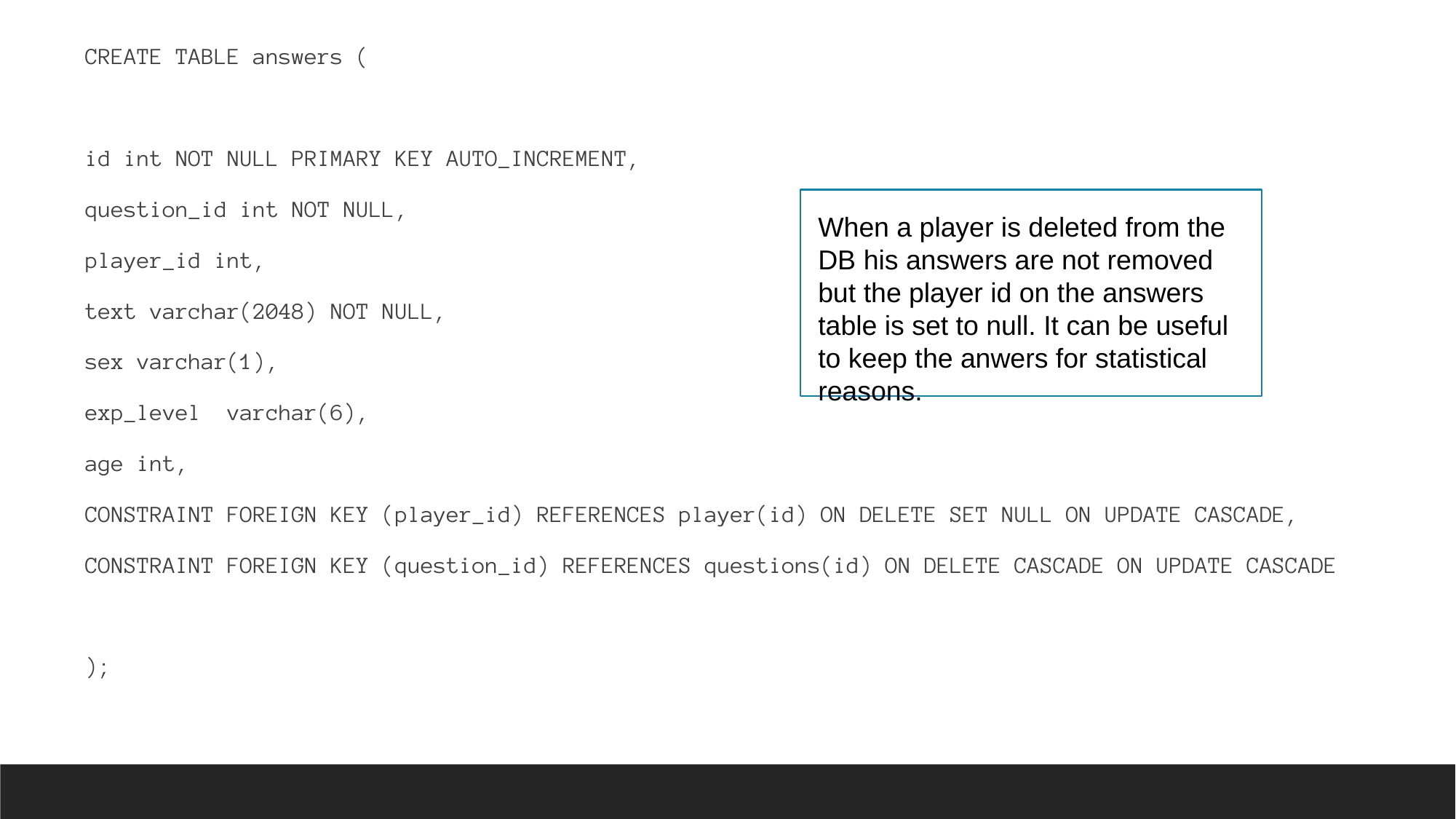

CREATE TABLE answers (

id int NOT NULL PRIMARY KEY AUTO_INCREMENT,
question_id int NOT NULL,
player_id int,
text varchar(2048) NOT NULL,
sex varchar(1),
exp_level  varchar(6),
age int,
CONSTRAINT FOREIGN KEY (player_id) REFERENCES player(id) ON DELETE SET NULL ON UPDATE CASCADE,
CONSTRAINT FOREIGN KEY (question_id) REFERENCES questions(id) ON DELETE CASCADE ON UPDATE CASCADE

);

When a player is deleted from the DB his answers are not removed but the player id on the answers table is set to null. It can be useful to keep the anwers for statistical reasons.